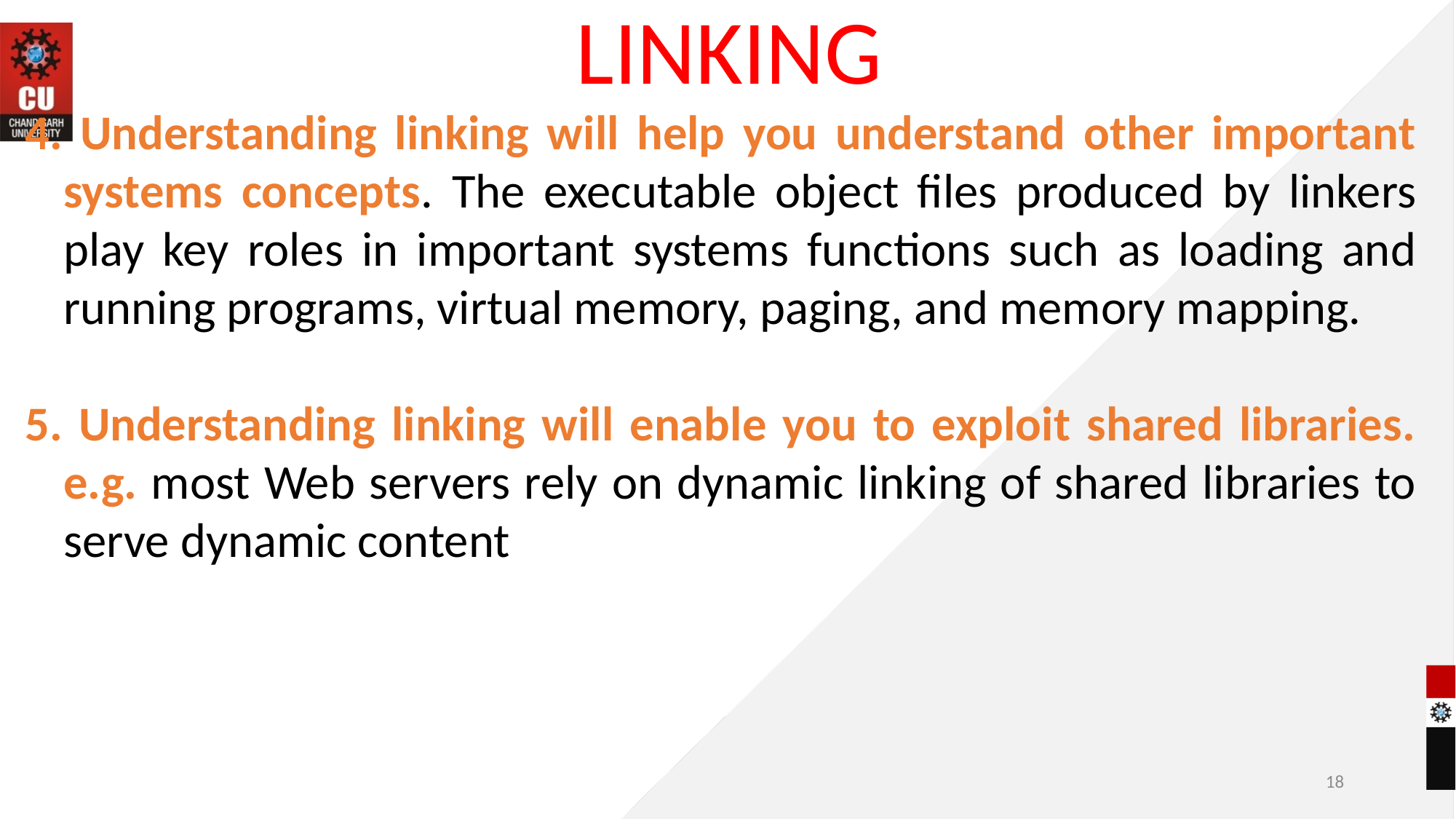

# LINKING
4. Understanding linking will help you understand other important systems concepts. The executable object files produced by linkers play key roles in important systems functions such as loading and running programs, virtual memory, paging, and memory mapping.

5. Understanding linking will enable you to exploit shared libraries. e.g. most Web servers rely on dynamic linking of shared libraries to serve dynamic content
18